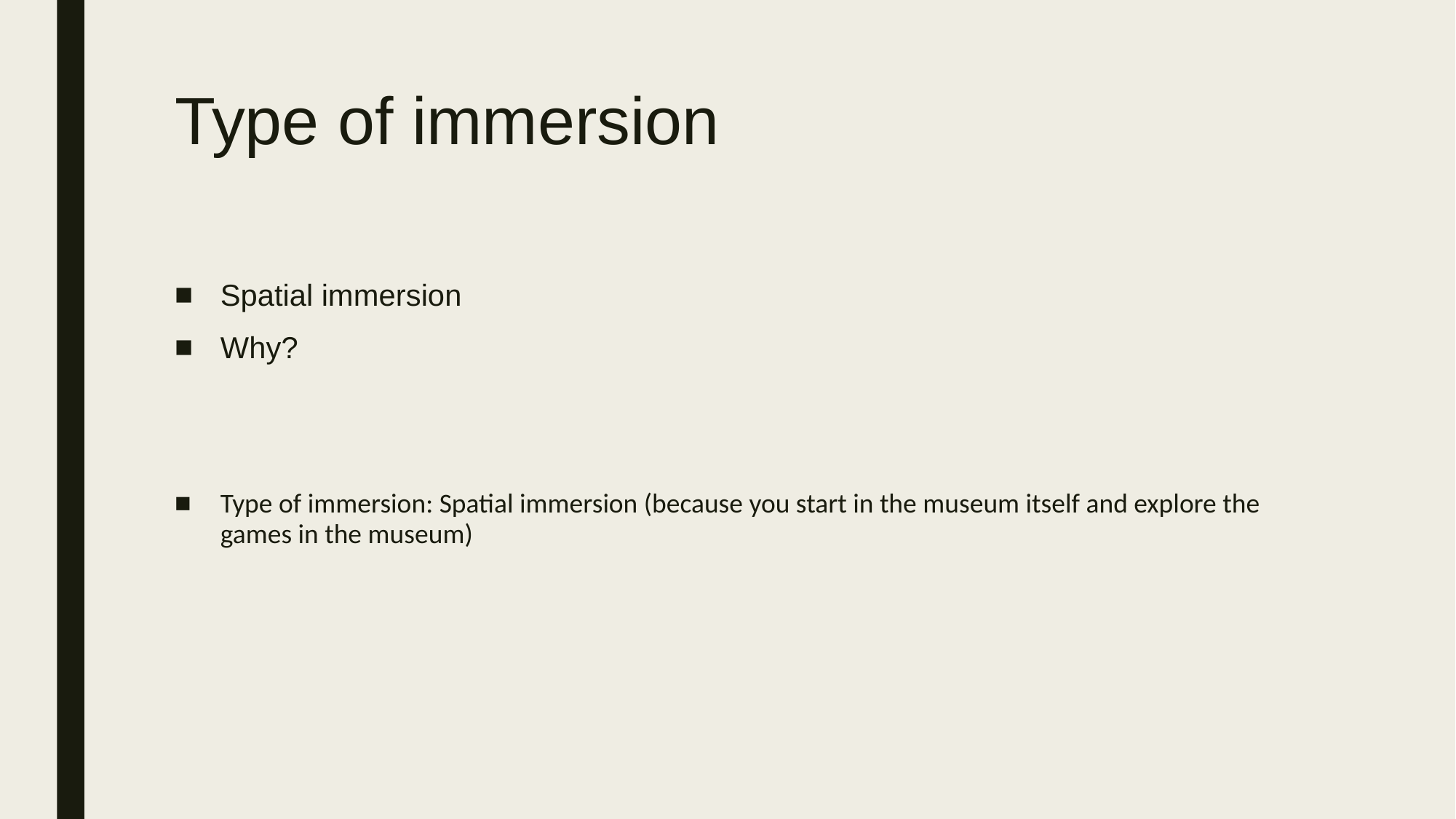

# Type of immersion
Spatial immersion
Why?

Type of immersion: Spatial immersion (because you start in the museum itself and explore the games in the museum)